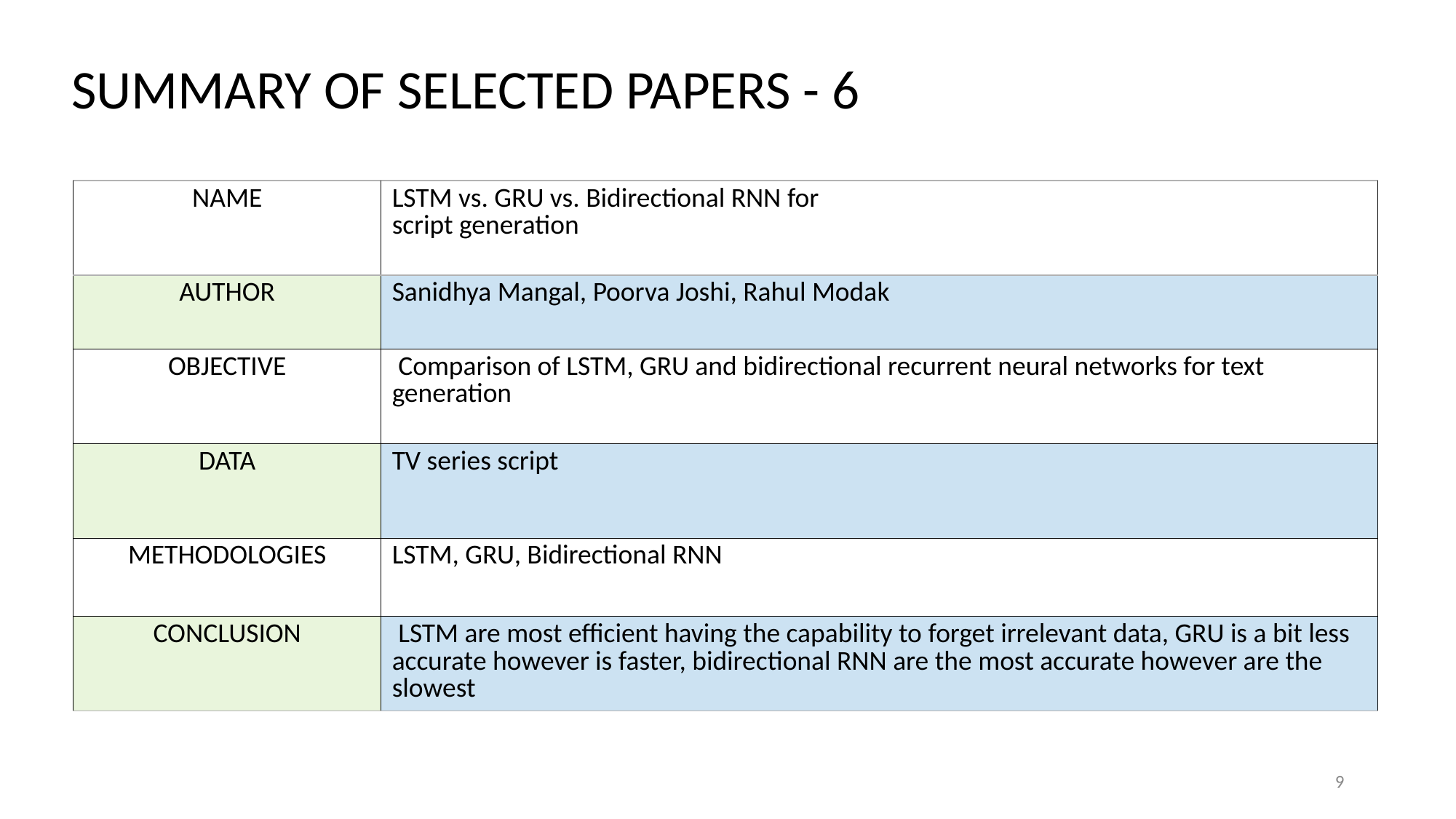

# SUMMARY OF SELECTED PAPERS - 6
| NAME | LSTM vs. GRU vs. Bidirectional RNN for script generation |
| --- | --- |
| AUTHOR | Sanidhya Mangal, Poorva Joshi, Rahul Modak |
| OBJECTIVE | Comparison of LSTM, GRU and bidirectional recurrent neural networks for text generation |
| DATA | TV series script |
| METHODOLOGIES | LSTM, GRU, Bidirectional RNN |
| CONCLUSION | LSTM are most efficient having the capability to forget irrelevant data, GRU is a bit less accurate however is faster, bidirectional RNN are the most accurate however are the slowest |
9